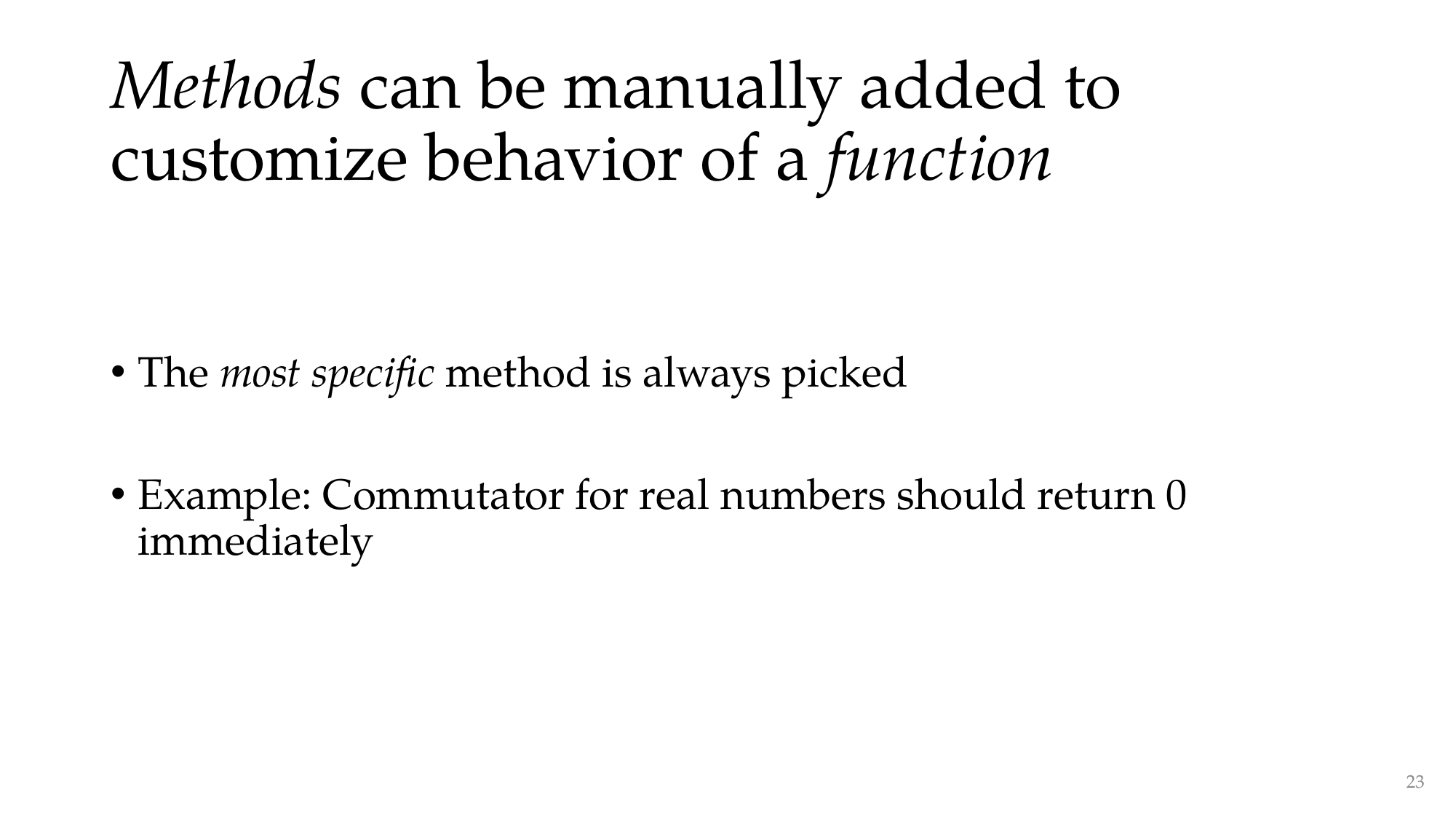

# Methods can be manually added to customize behavior of a function

The most specific method is always picked

Example: Commutator for real numbers should return 0 immediately

23